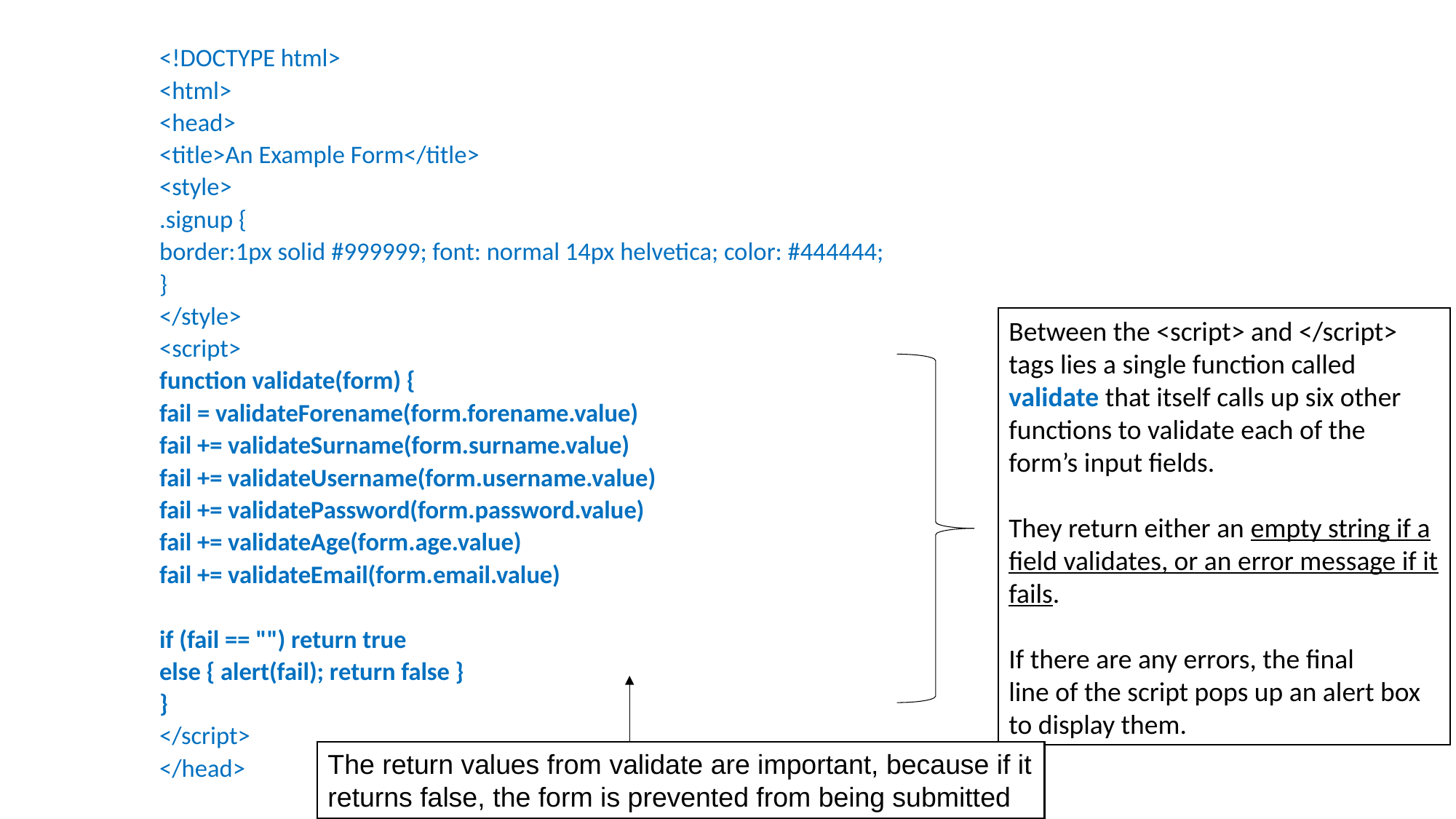

<!DOCTYPE html>
<html>
<head>
	<title>An Example Form</title>
	<style>
	.signup {
		border:1px solid #999999; font: normal 14px helvetica; color: #444444;
	}
	</style>
	<script>
	function validate(form) {
		fail = validateForename(form.forename.value)
		fail += validateSurname(form.surname.value)
		fail += validateUsername(form.username.value)
		fail += validatePassword(form.password.value)
		fail += validateAge(form.age.value)
		fail += validateEmail(form.email.value)

		if (fail == "") return true
		else { alert(fail); return false }
	}
	</script>
</head>

Between the <script> and </script> tags lies a single function called validate that itself calls up six other functions to validate each of the form’s input fields.

They return either an empty string if a field validates, or an error message if it fails.

If there are any errors, the final
line of the script pops up an alert box to display them.

The return values from validate are important, because if it returns false, the form is prevented from being submitted